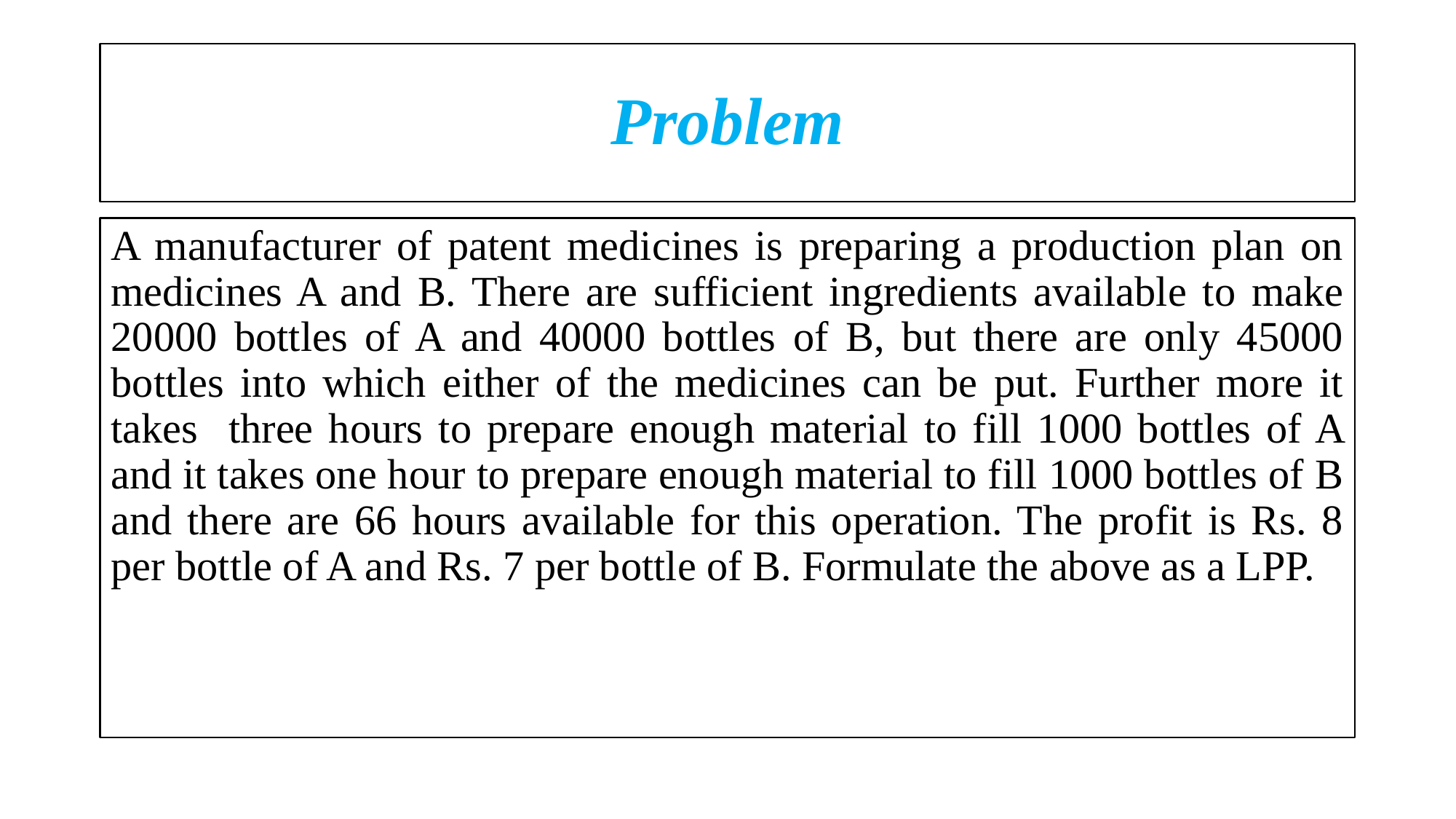

# Problem
A manufacturer of patent medicines is preparing a production plan on medicines A and B. There are sufficient ingredients available to make 20000 bottles of A and 40000 bottles of B, but there are only 45000 bottles into which either of the medicines can be put. Further more it takes  three hours to prepare enough material to fill 1000 bottles of A and it takes one hour to prepare enough material to fill 1000 bottles of B and there are 66 hours available for this operation. The profit is Rs. 8 per bottle of A and Rs. 7 per bottle of B. Formulate the above as a LPP.